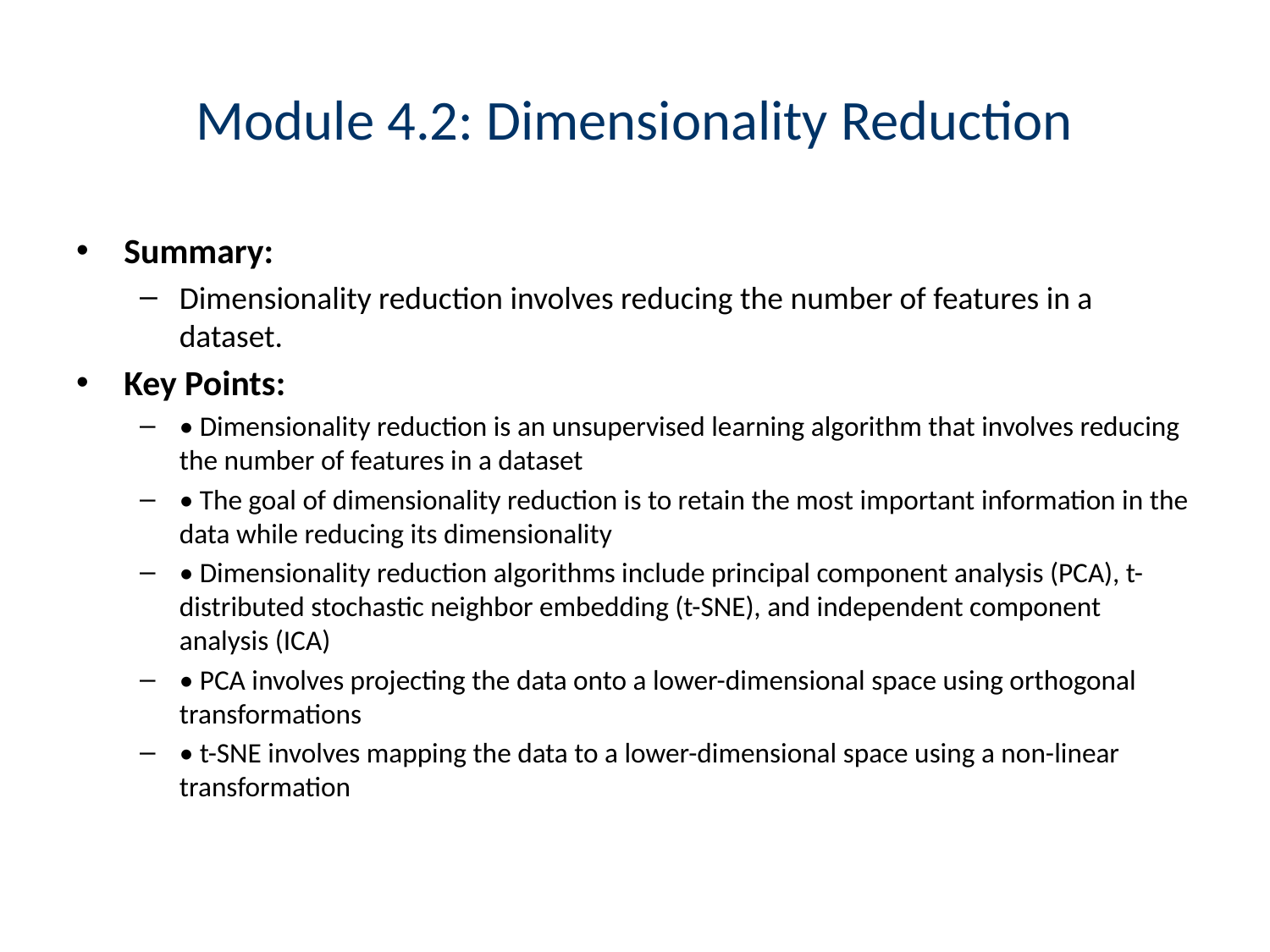

# Module 4.2: Dimensionality Reduction
Summary:
Dimensionality reduction involves reducing the number of features in a dataset.
Key Points:
• Dimensionality reduction is an unsupervised learning algorithm that involves reducing the number of features in a dataset
• The goal of dimensionality reduction is to retain the most important information in the data while reducing its dimensionality
• Dimensionality reduction algorithms include principal component analysis (PCA), t-distributed stochastic neighbor embedding (t-SNE), and independent component analysis (ICA)
• PCA involves projecting the data onto a lower-dimensional space using orthogonal transformations
• t-SNE involves mapping the data to a lower-dimensional space using a non-linear transformation